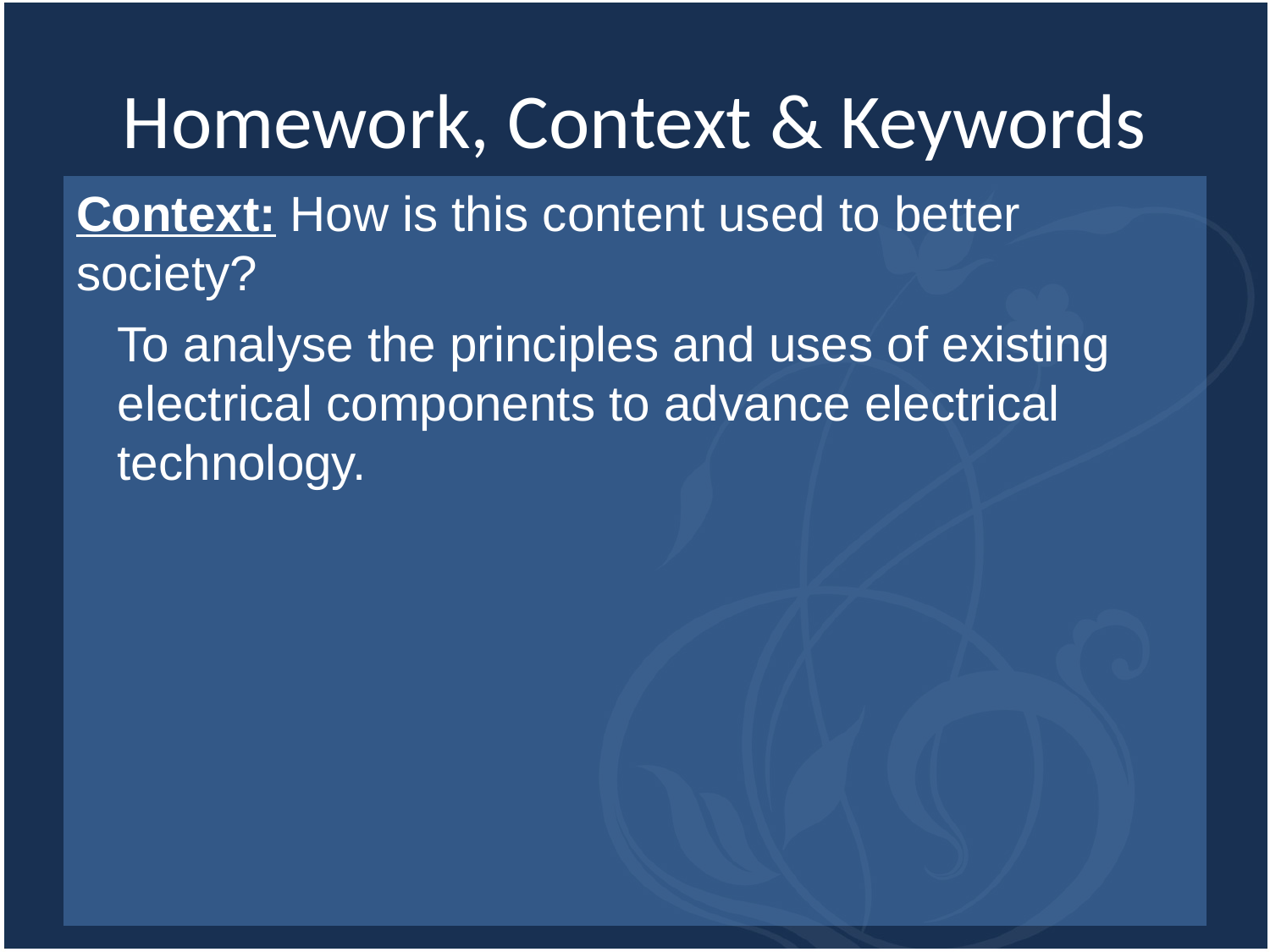

# Homework, Context & Keywords
Context: How is this content used to better society?

To analyse the principles and uses of existing electrical components to advance electrical technology.